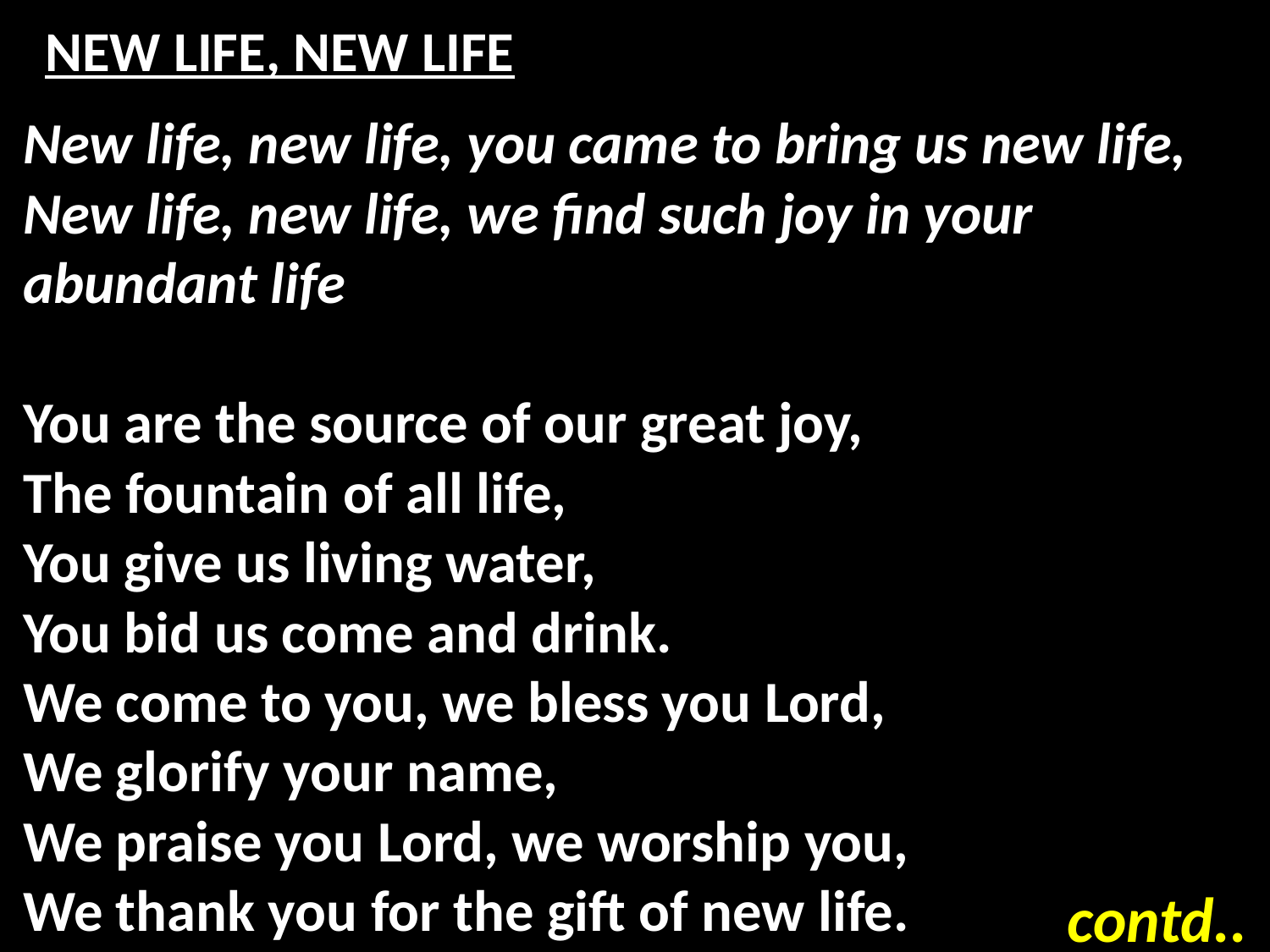

# NEW LIFE, NEW LIFE
New life, new life, you came to bring us new life,
New life, new life, we find such joy in your abundant life

You are the source of our great joy,
The fountain of all life,
You give us living water,
You bid us come and drink.
We come to you, we bless you Lord,
We glorify your name,
We praise you Lord, we worship you,
We thank you for the gift of new life.
contd..